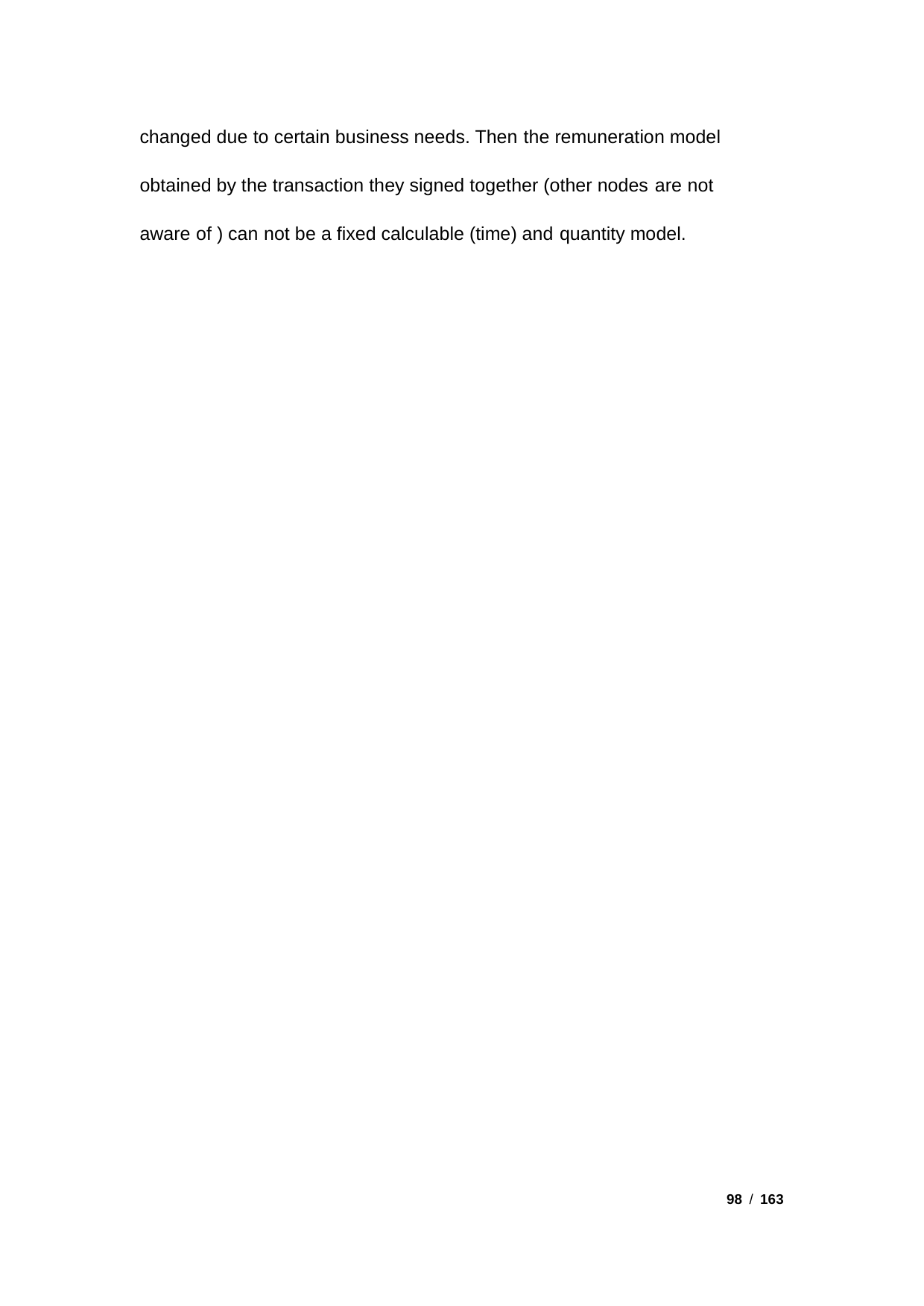

changed due to certain business needs. Then the remuneration model
obtained by the transaction they signed together (other nodes are not
aware of ) can not be a fixed calculable (time) and quantity model.
98 / 163